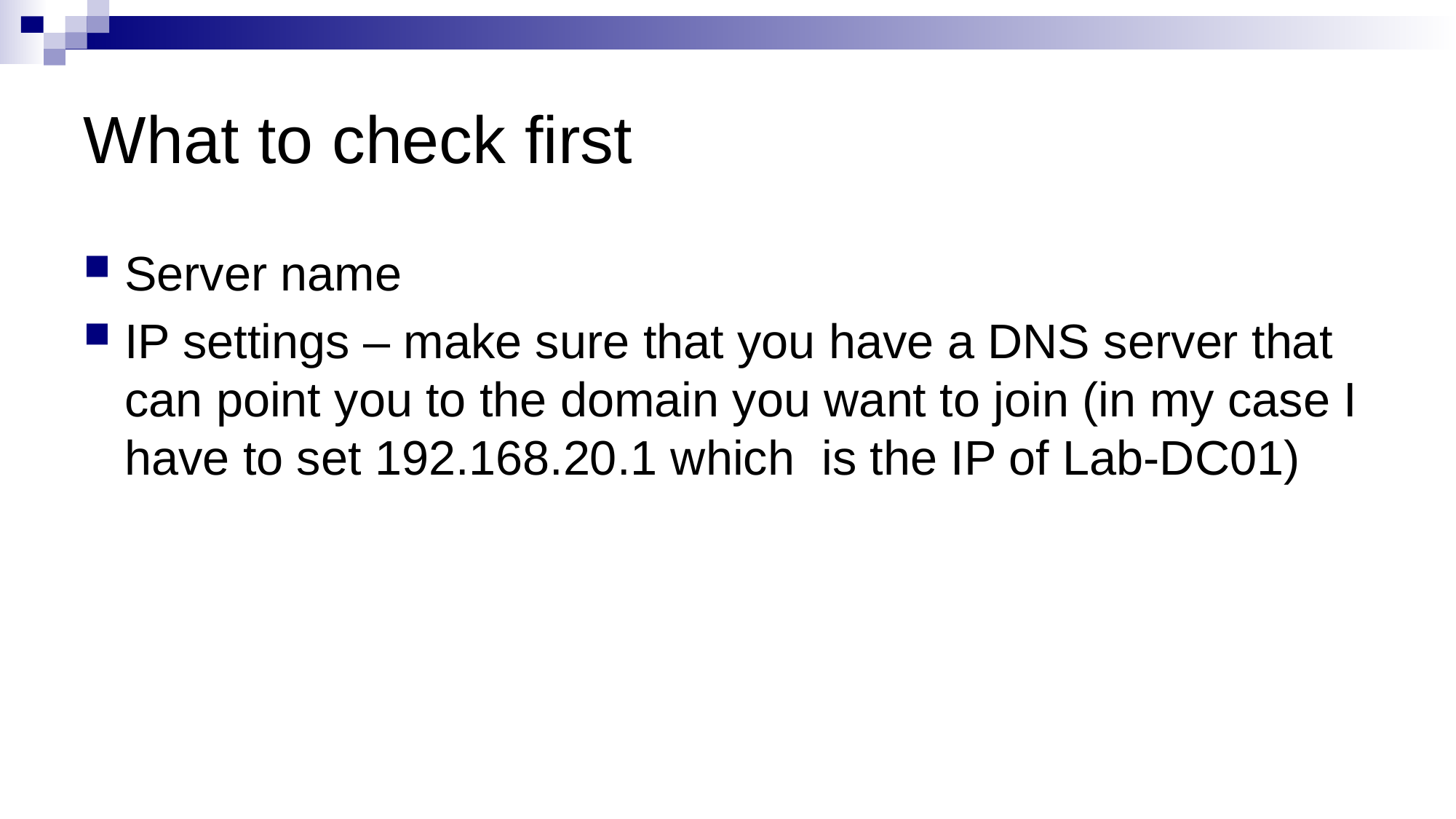

# What to check first
Server name
IP settings – make sure that you have a DNS server that can point you to the domain you want to join (in my case I have to set 192.168.20.1 which  is the IP of Lab-DC01)